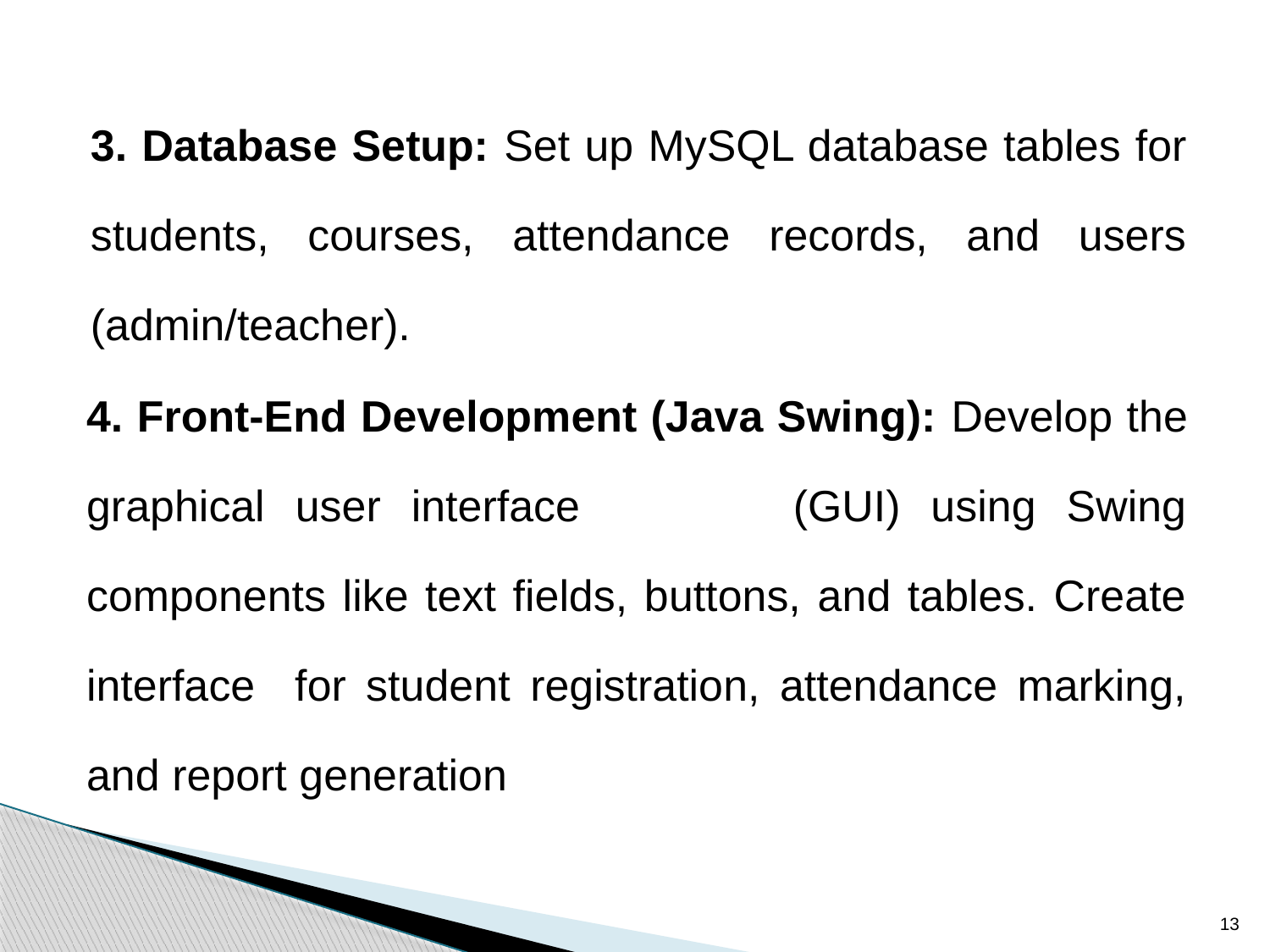

3. Database Setup: Set up MySQL database tables for students, courses, attendance records, and users (admin/teacher).
4. Front-End Development (Java Swing): Develop the graphical user interface       (GUI) using Swing components like text fields, buttons, and tables. Create interface  for student registration, attendance marking, and report generation
13